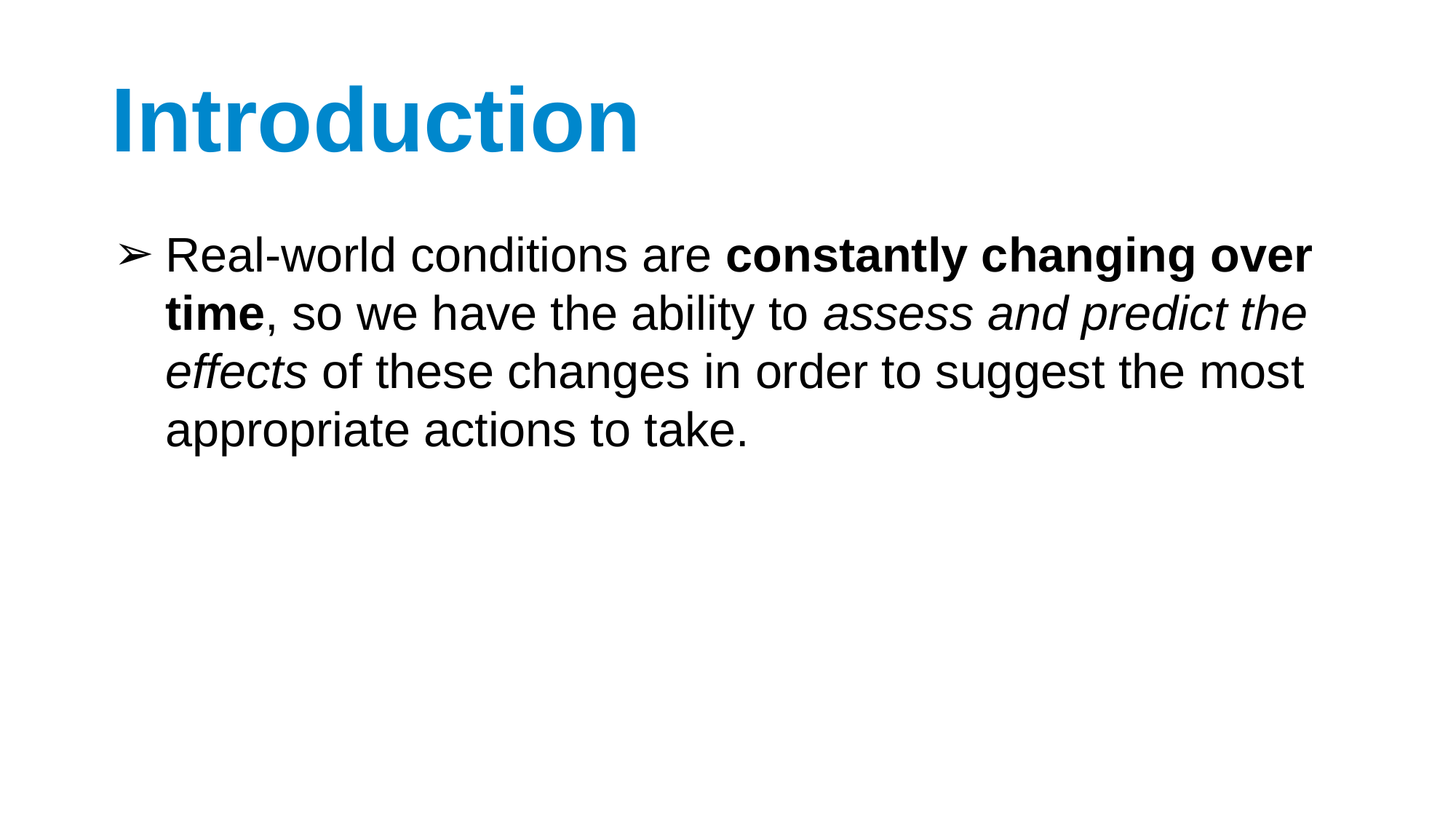

# Introduction
Real-world conditions are constantly changing over time, so we have the ability to assess and predict the effects of these changes in order to suggest the most appropriate actions to take.